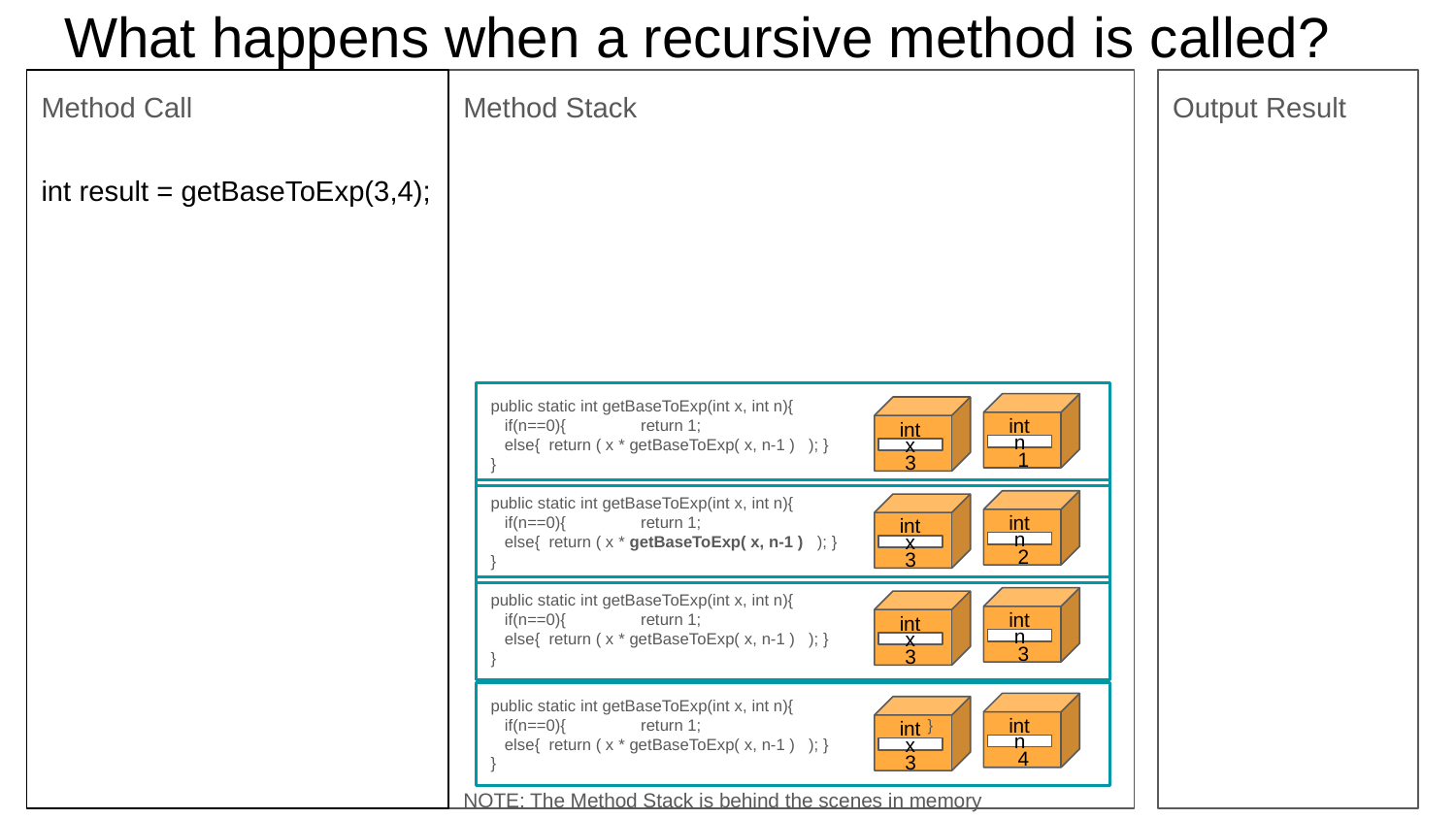

# What happens when a recursive method is called?
Output Result
Method Call

int result = getBaseToExp(3,4);
Method Stack

NOTE: The Method Stack is behind the scenes in memory
public static int getBaseToExp(int x, int n){
   if(n==0){	 return 1;		}
   else{  return ( x * getBaseToExp( x, n-1 )   ); }
}

int
int
n
x
1
3
public static int getBaseToExp(int x, int n){
   if(n==0){	 return 1;		}
   else{  return ( x * getBaseToExp( x, n-1 )   ); }
}

int
int
n
x
2
3
public static int getBaseToExp(int x, int n){
   if(n==0){	 return 1;		}
   else{  return ( x * getBaseToExp( x, n-1 )   ); }
}

int
int
n
x
3
3
public static int getBaseToExp(int x, int n){
   if(n==0){	 return 1;		}
   else{  return ( x * getBaseToExp( x, n-1 )   ); }
}

int
n
4

int
x
3